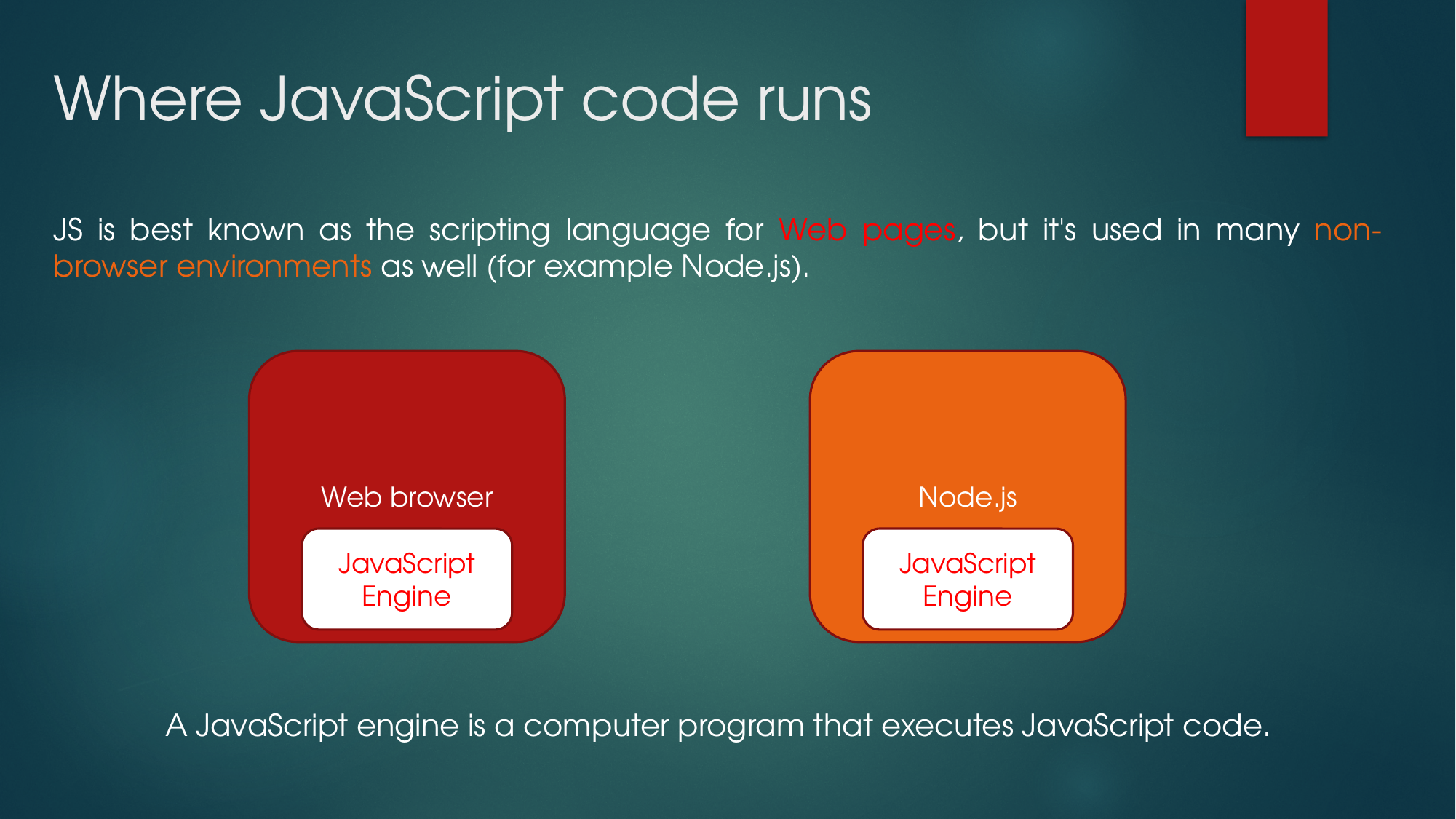

# Where JavaScript code runs
JS is best known as the scripting language for Web pages, but it's used in many non-browser environments as well (for example Node.js).
Web browser
Node.js
JavaScript Engine
JavaScript Engine
A JavaScript engine is a computer program that executes JavaScript code.